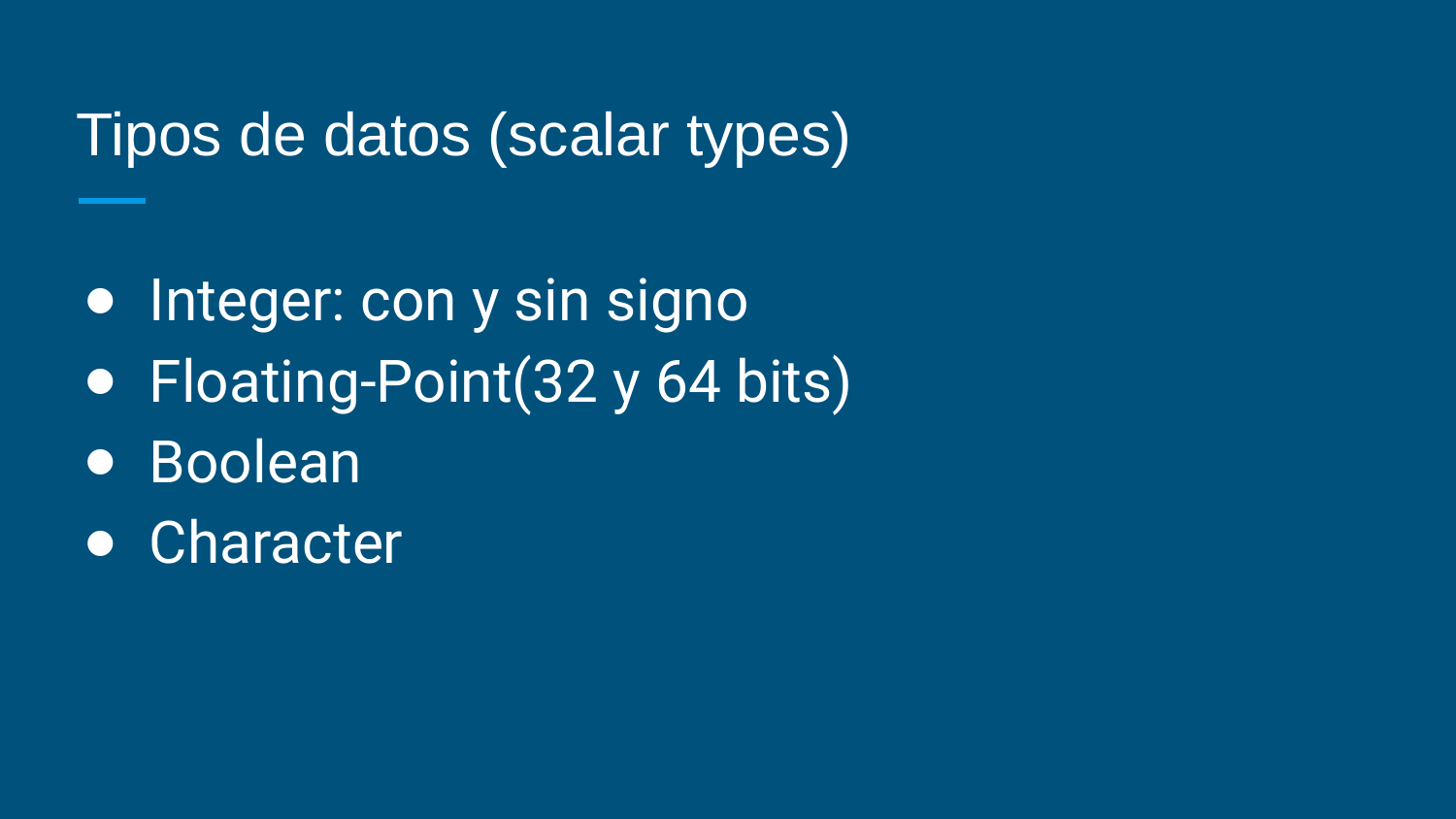

# Tipos de datos (scalar types)
Integer: con y sin signo
Floating-Point(32 y 64 bits)
Boolean
Character